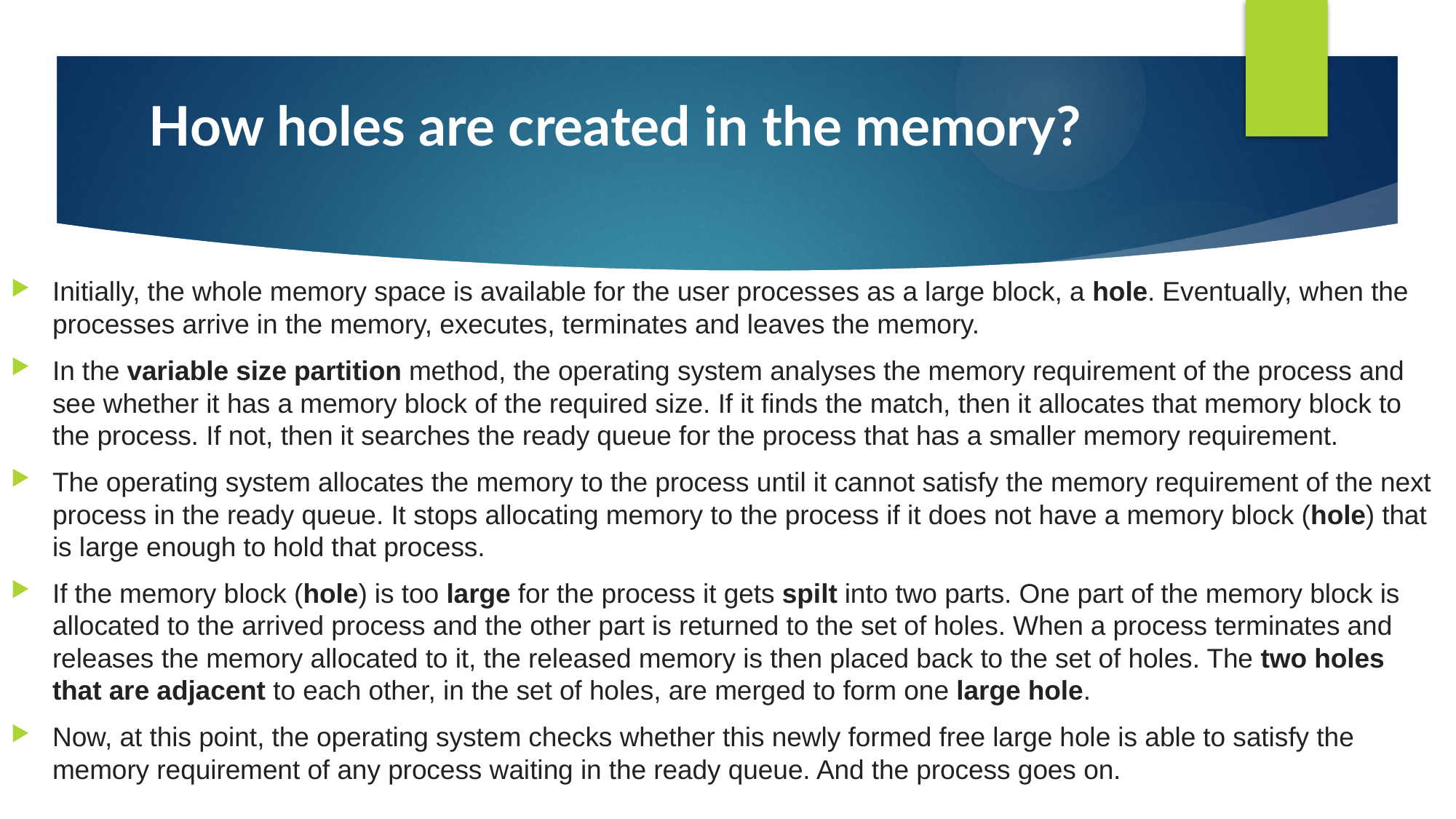

# How holes are created in the memory?
Initially, the whole memory space is available for the user processes as a large block, a hole. Eventually, when the processes arrive in the memory, executes, terminates and leaves the memory.
In the variable size partition method, the operating system analyses the memory requirement of the process and see whether it has a memory block of the required size. If it finds the match, then it allocates that memory block to the process. If not, then it searches the ready queue for the process that has a smaller memory requirement.
The operating system allocates the memory to the process until it cannot satisfy the memory requirement of the next process in the ready queue. It stops allocating memory to the process if it does not have a memory block (hole) that is large enough to hold that process.
If the memory block (hole) is too large for the process it gets spilt into two parts. One part of the memory block is allocated to the arrived process and the other part is returned to the set of holes. When a process terminates and releases the memory allocated to it, the released memory is then placed back to the set of holes. The two holes that are adjacent to each other, in the set of holes, are merged to form one large hole.
Now, at this point, the operating system checks whether this newly formed free large hole is able to satisfy the memory requirement of any process waiting in the ready queue. And the process goes on.